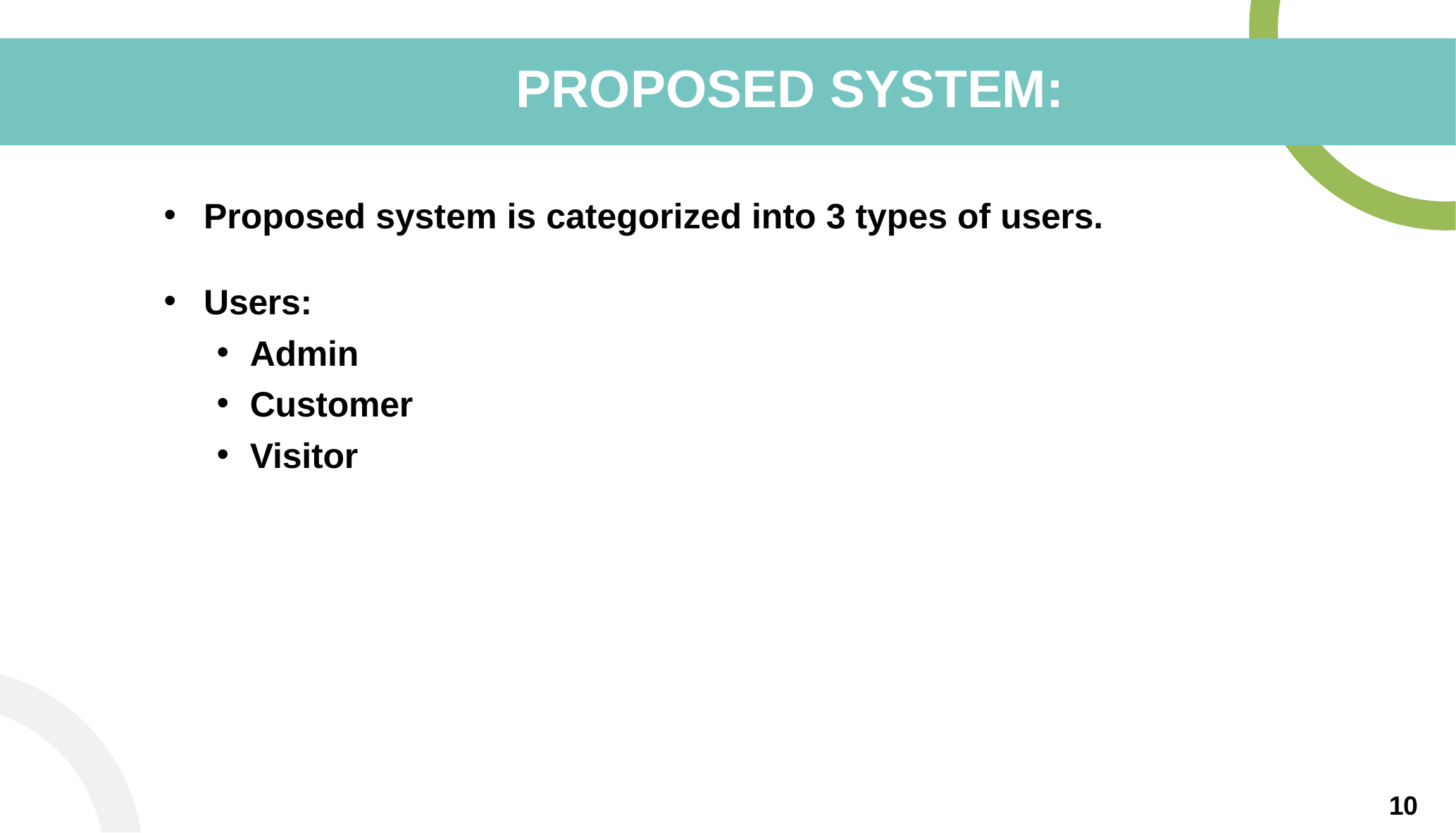

# PROPOSED SYSTEM:
Proposed system is categorized into 3 types of users.

Users:
Admin
Customer
Visitor
10